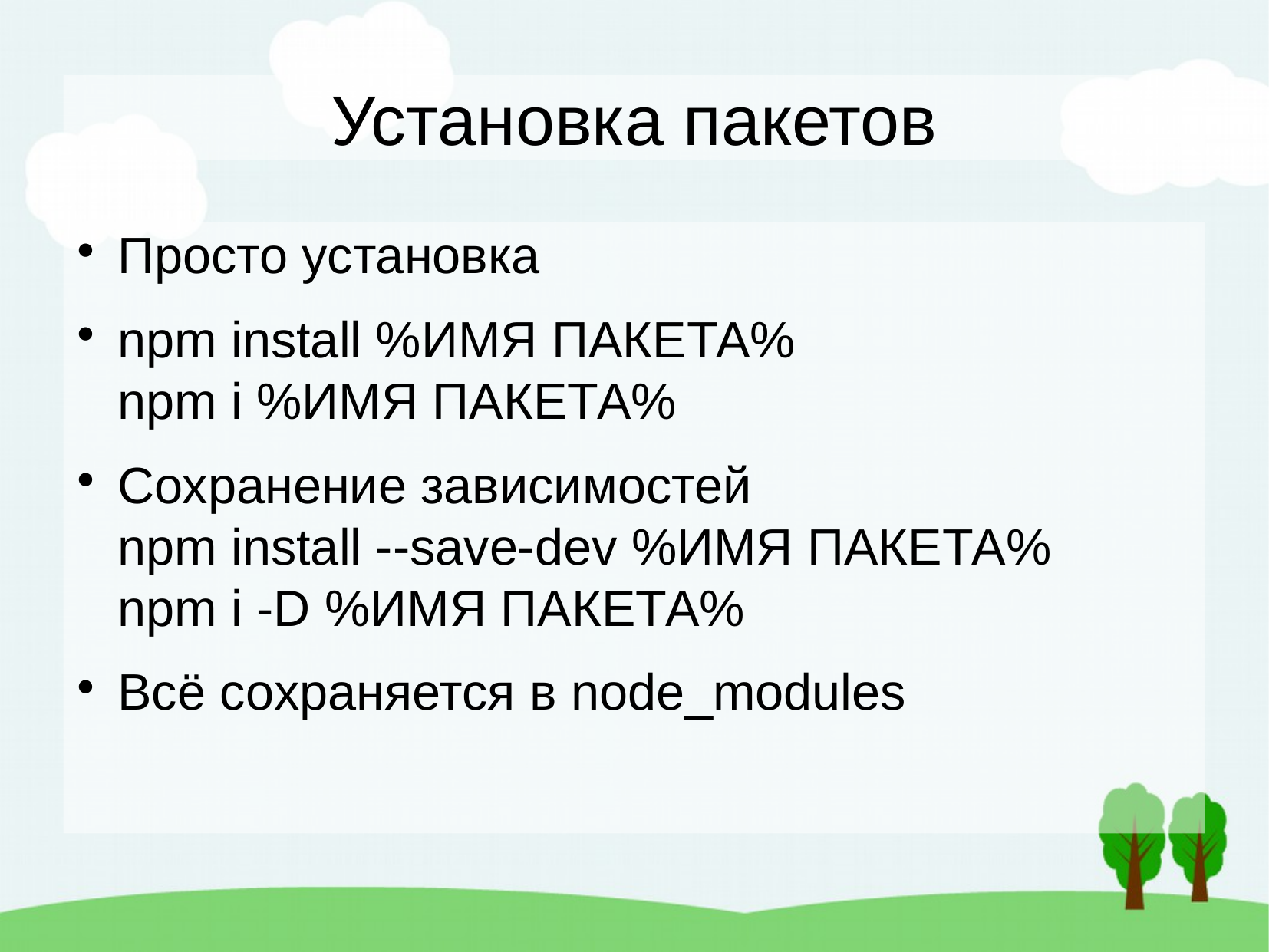

Установка пакетов
Просто установка
npm install %ИМЯ ПАКЕТА%
npm i %ИМЯ ПАКЕТА%
Сохранение зависимостей
npm install --save-dev %ИМЯ ПАКЕТА%
npm i -D %ИМЯ ПАКЕТА%
Всё сохраняется в node_modules